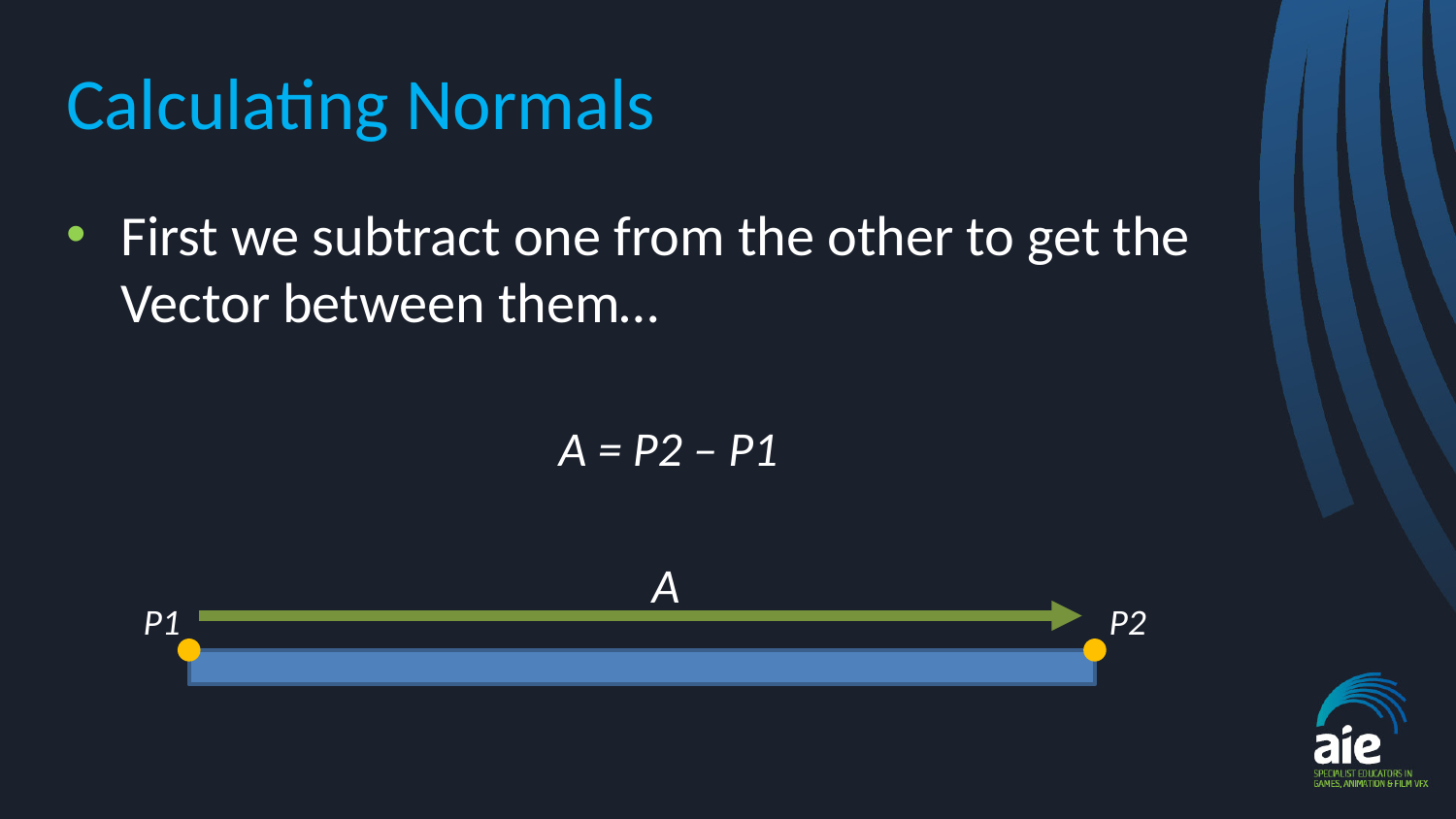

# Calculating Normals
First we subtract one from the other to get the Vector between them…
A = P2 – P1
A
P2
P1